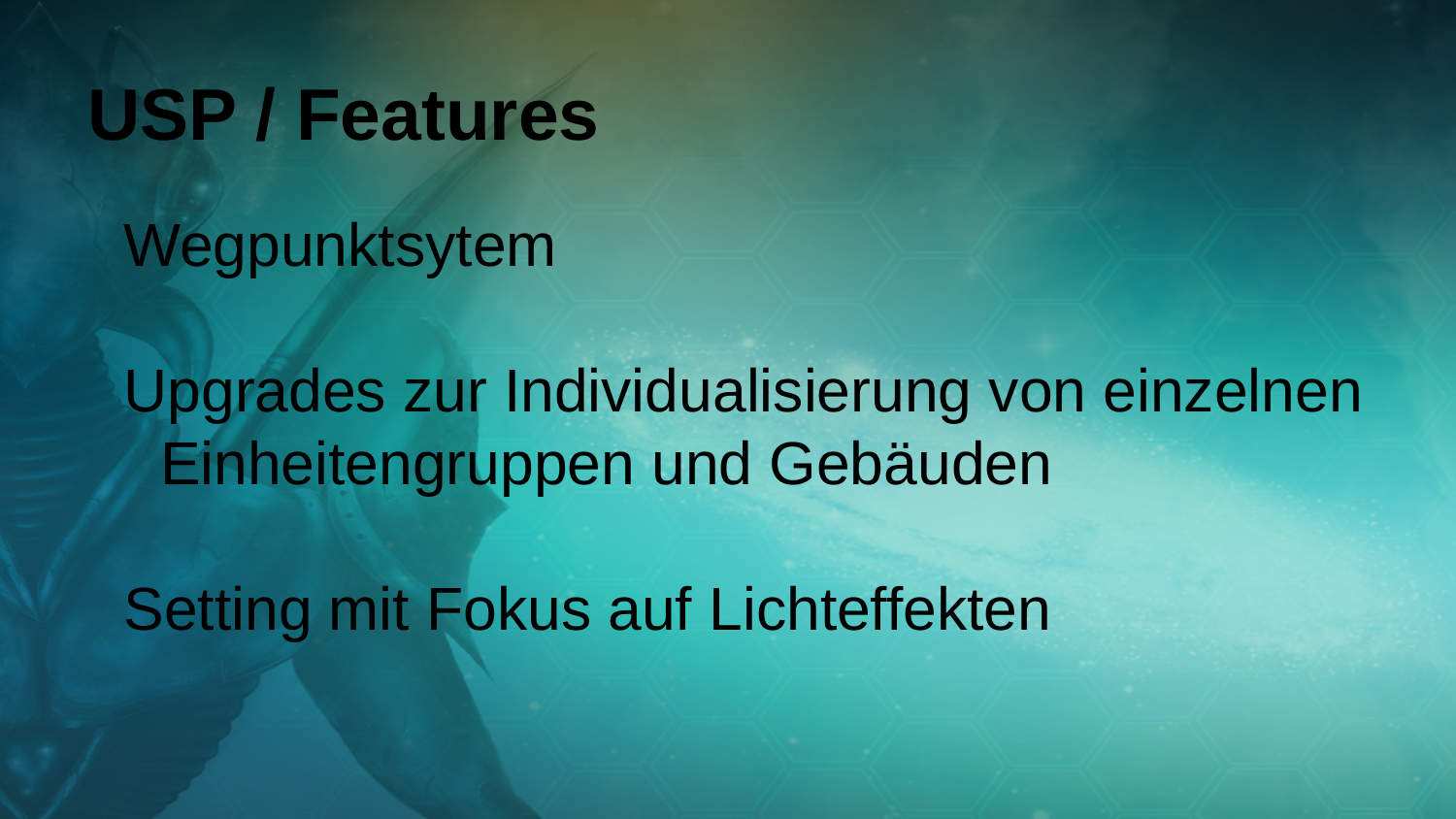

# USP / Features
Wegpunktsytem

Upgrades zur Individualisierung von einzelnen Einheitengruppen und Gebäuden

Setting mit Fokus auf Lichteffekten